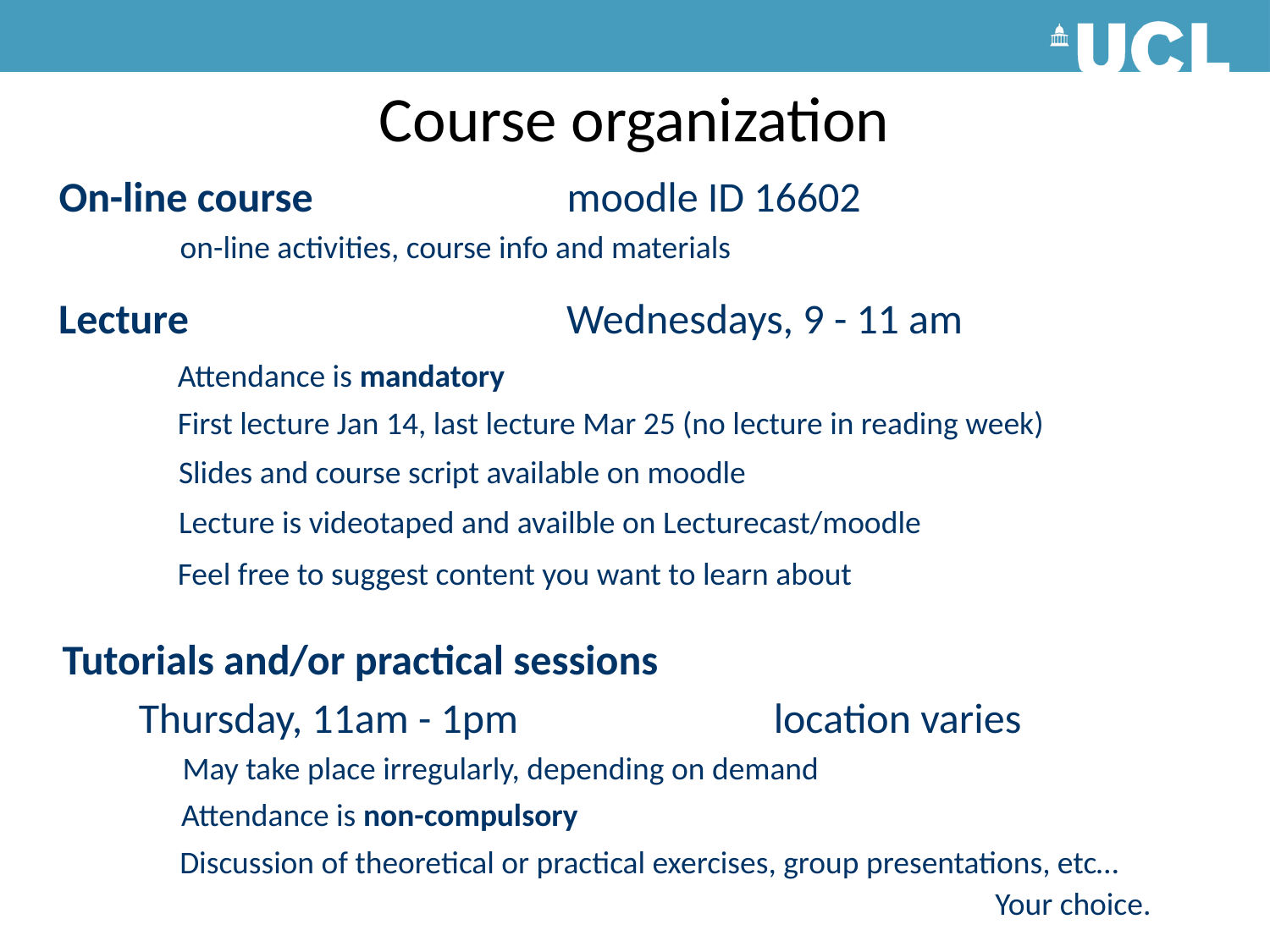

# Course organization
On-line course 		moodle ID 16602
on-line activities, course info and materials
Lecture 			Wednesdays, 9 - 11 am
Attendance is mandatory
First lecture Jan 14, last lecture Mar 25 (no lecture in reading week)

Slides and course script available on moodle
Lecture is videotaped and availble on Lecturecast/moodle
Feel free to suggest content you want to learn about
Tutorials and/or practical sessions
Thursday, 11am - 1pm			location varies
May take place irregularly, depending on demand
Attendance is non-compulsory
Discussion of theoretical or practical exercises, group presentations, etc…
Your choice.